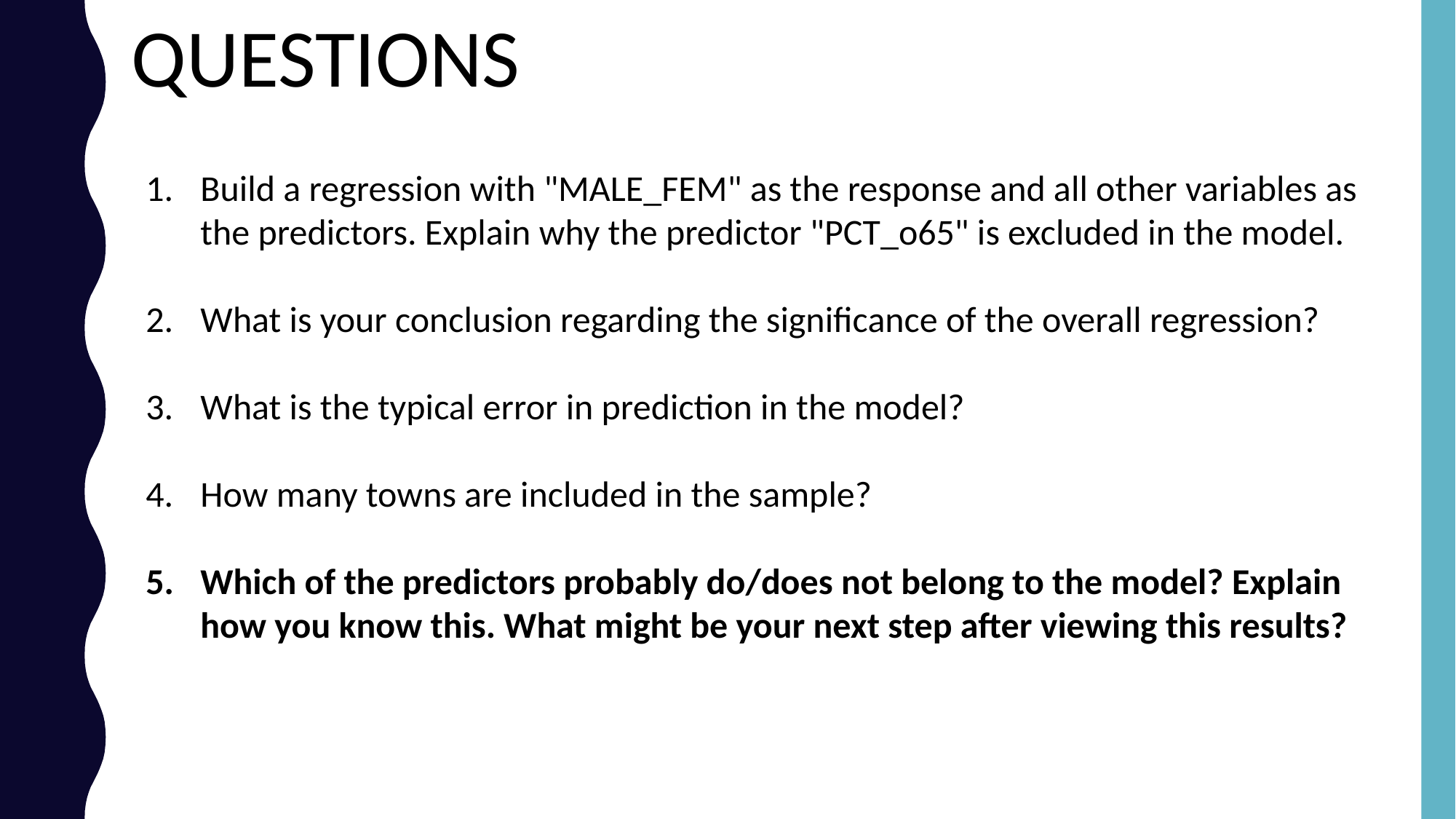

QUESTIONS
Build a regression with "MALE_FEM" as the response and all other variables as the predictors. Explain why the predictor "PCT_o65" is excluded in the model.

What is your conclusion regarding the significance of the overall regression?

What is the typical error in prediction in the model?

How many towns are included in the sample?

Which of the predictors probably do/does not belong to the model? Explain how you know this. What might be your next step after viewing this results?